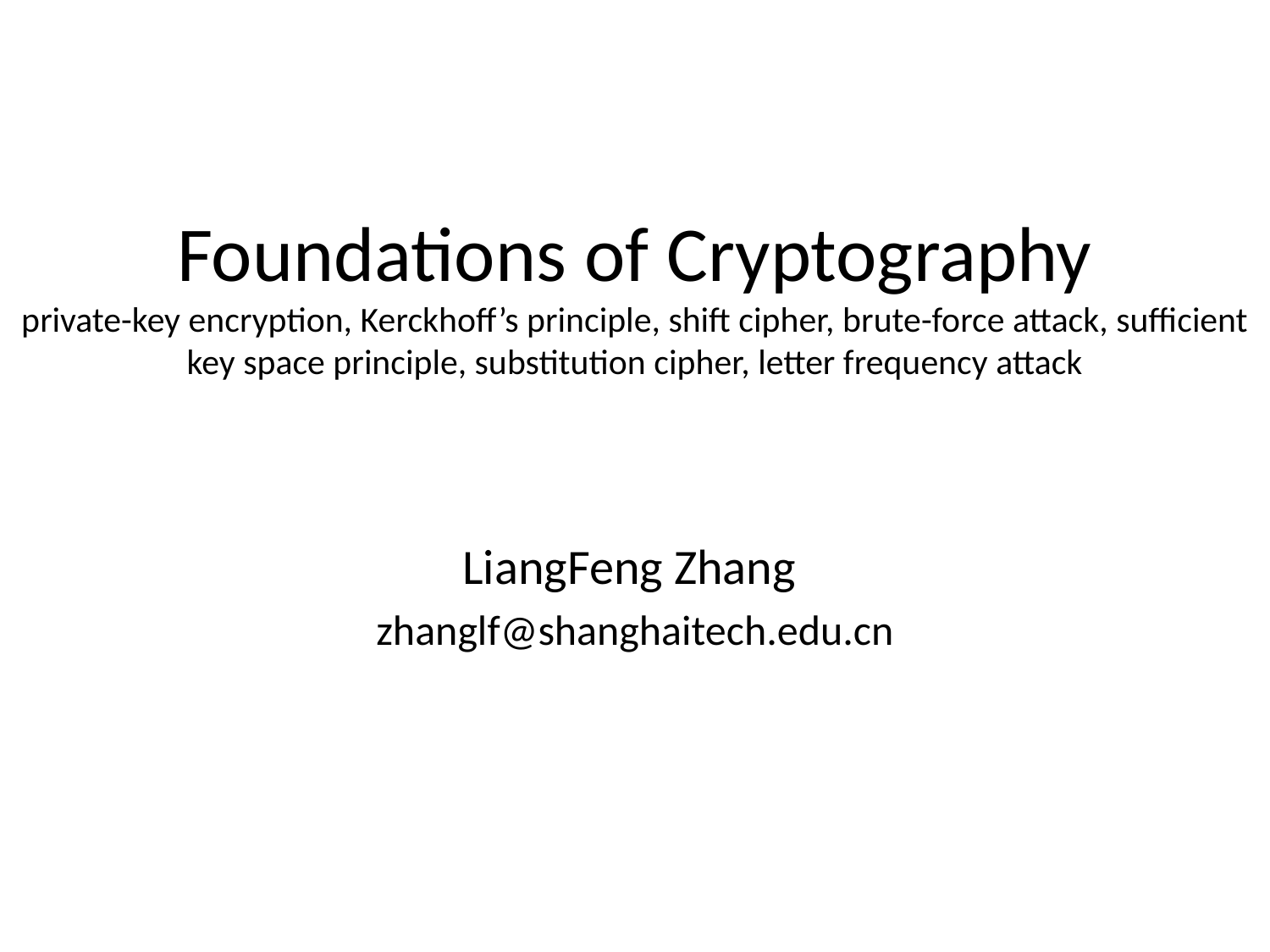

# Foundations of Cryptography private-key encryption, Kerckhoff’s principle, shift cipher, brute-force attack, sufficient key space principle, substitution cipher, letter frequency attack
LiangFeng Zhang
zhanglf@shanghaitech.edu.cn